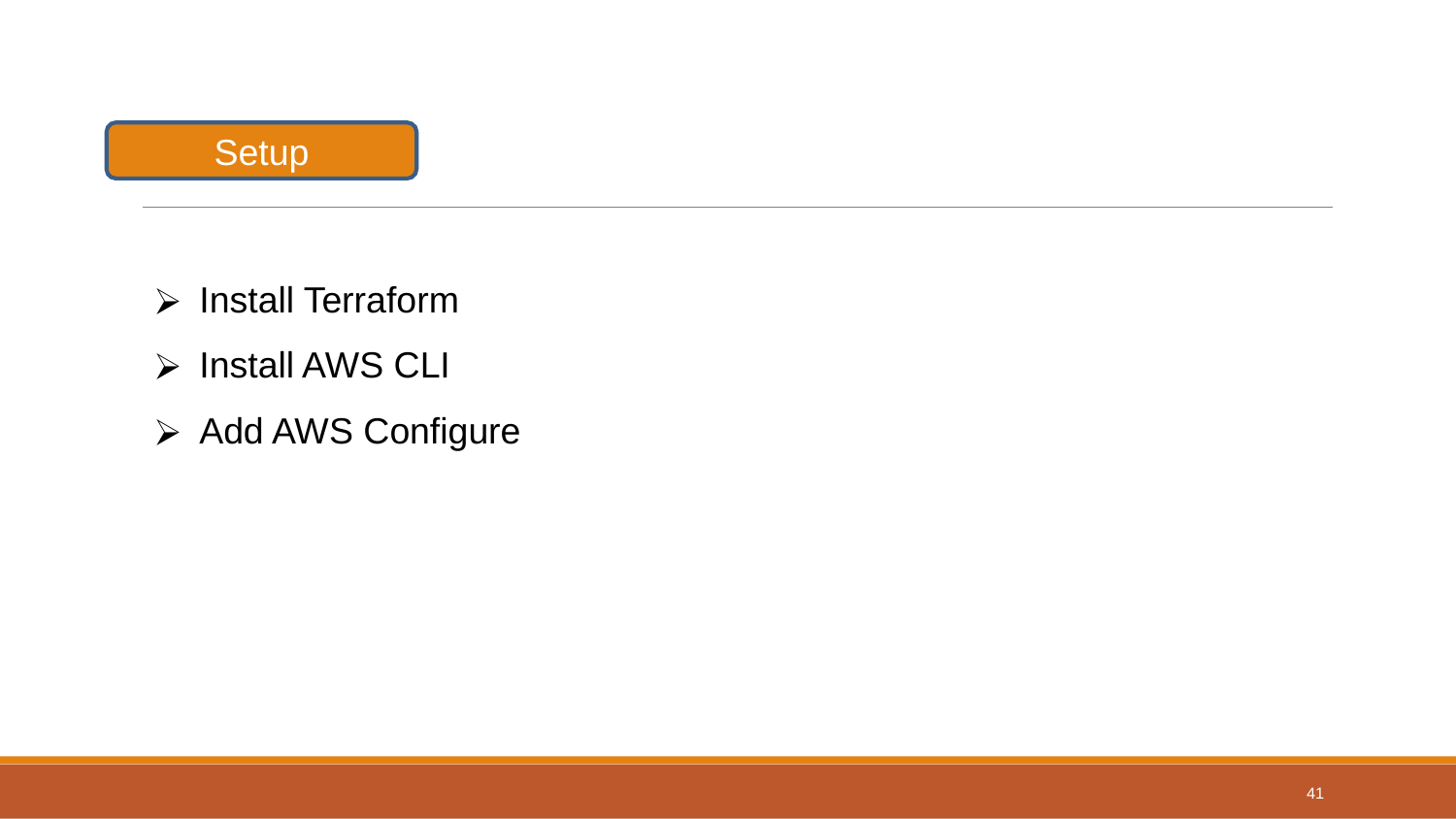

Setup
Install Terraform
Install AWS CLI
Add AWS Configure

41